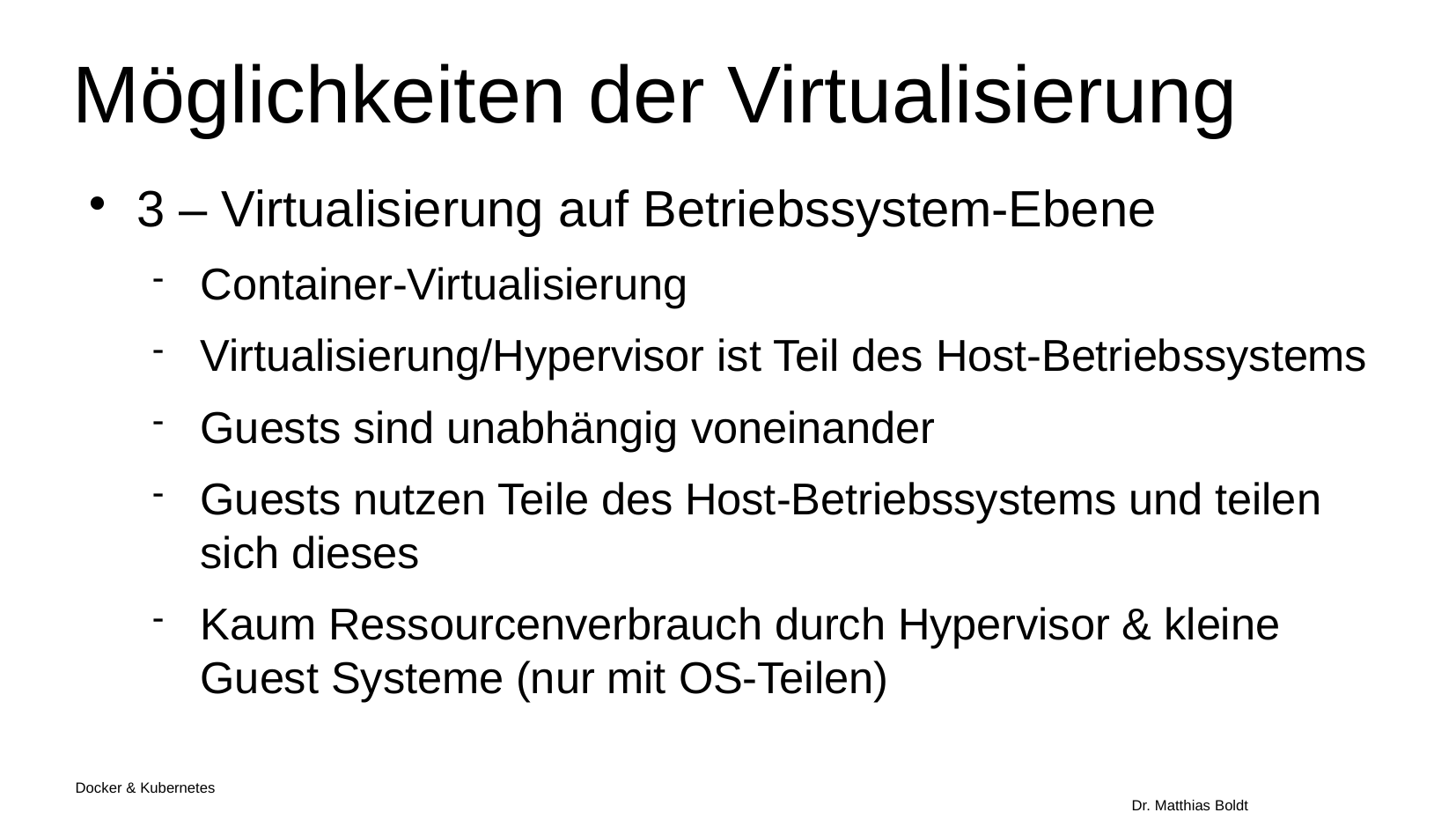

Möglichkeiten der Virtualisierung
3 – Virtualisierung auf Betriebssystem-Ebene
Container-Virtualisierung
Virtualisierung/Hypervisor ist Teil des Host-Betriebssystems
Guests sind unabhängig voneinander
Guests nutzen Teile des Host-Betriebssystems und teilen sich dieses
Kaum Ressourcenverbrauch durch Hypervisor & kleine Guest Systeme (nur mit OS-Teilen)

Docker & Kubernetes																Dr. Matthias Boldt